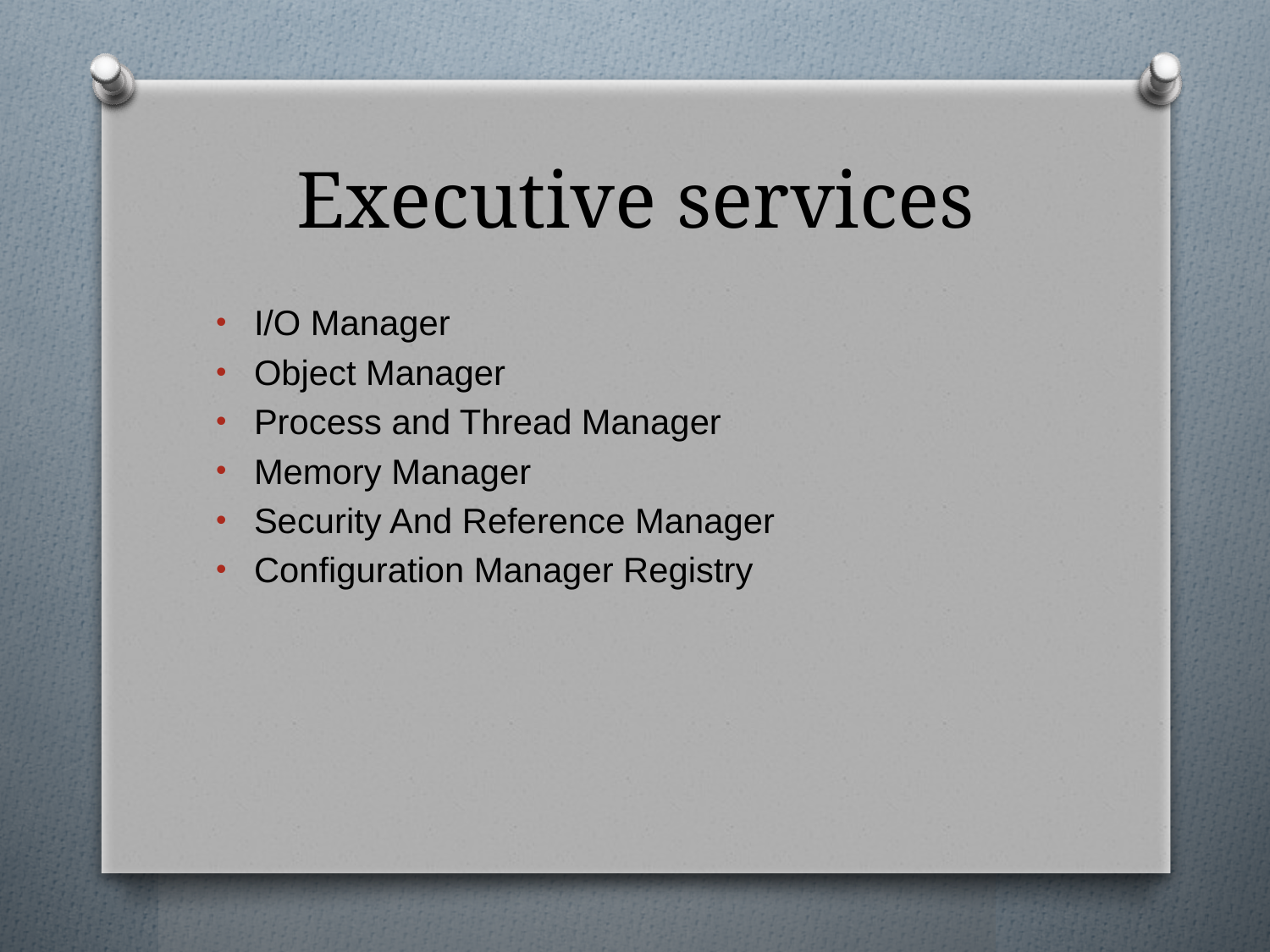

# Executive services
I/O Manager
Object Manager
Process and Thread Manager
Memory Manager
Security And Reference Manager
Configuration Manager Registry